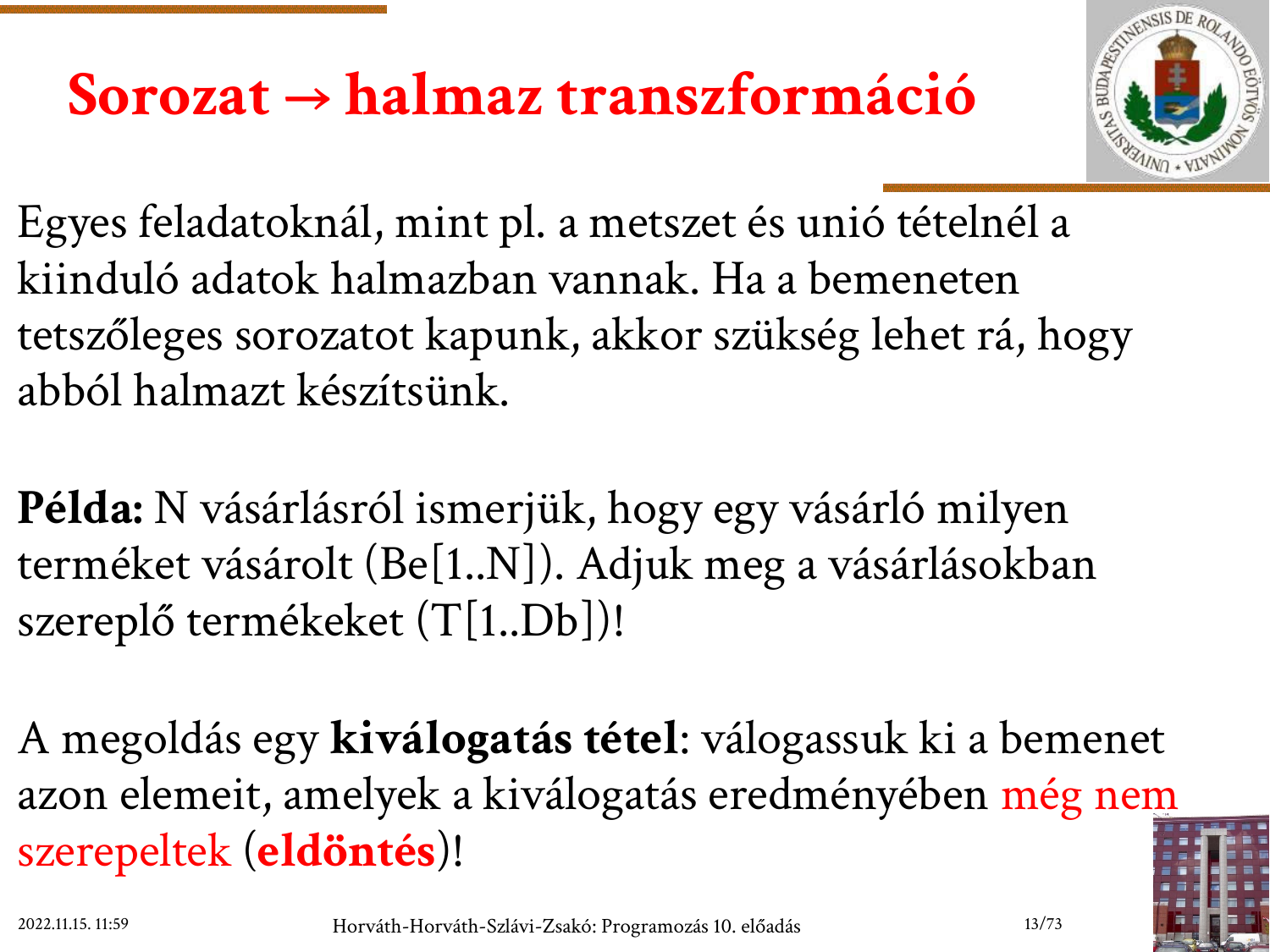

# Sorozat → halmaz transzformáció
Egyes feladatoknál, mint pl. a metszet és unió tételnél a kiinduló adatok halmazban vannak. Ha a bemeneten tetszőleges sorozatot kapunk, akkor szükség lehet rá, hogy abból halmazt készítsünk.

Példa: N vásárlásról ismerjük, hogy egy vásárló milyen terméket vásárolt (Be[1..N]). Adjuk meg a vásárlásokban szereplő termékeket (T[1..Db])!

A megoldás egy kiválogatás tétel: válogassuk ki a bemenet azon elemeit, amelyek a kiválogatás eredményében még nem szerepeltek (eldöntés)!
2022.11.15. 11:59
Horváth-Horváth-Szlávi-Zsakó: Programozás 10. előadás
13/73